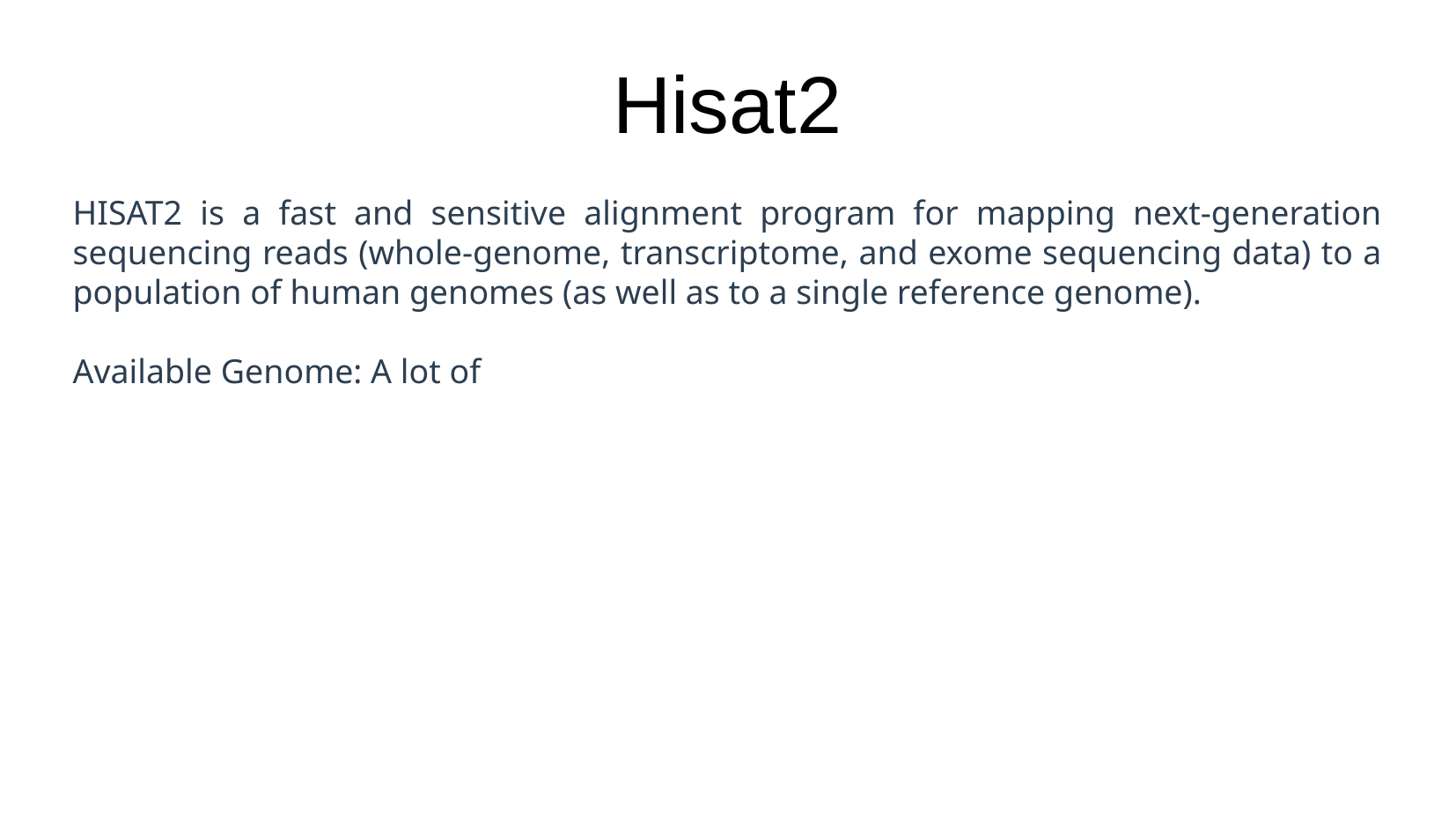

# Hisat2
HISAT2 is a fast and sensitive alignment program for mapping next-generation sequencing reads (whole-genome, transcriptome, and exome sequencing data) to a population of human genomes (as well as to a single reference genome).

Available Genome: A lot of